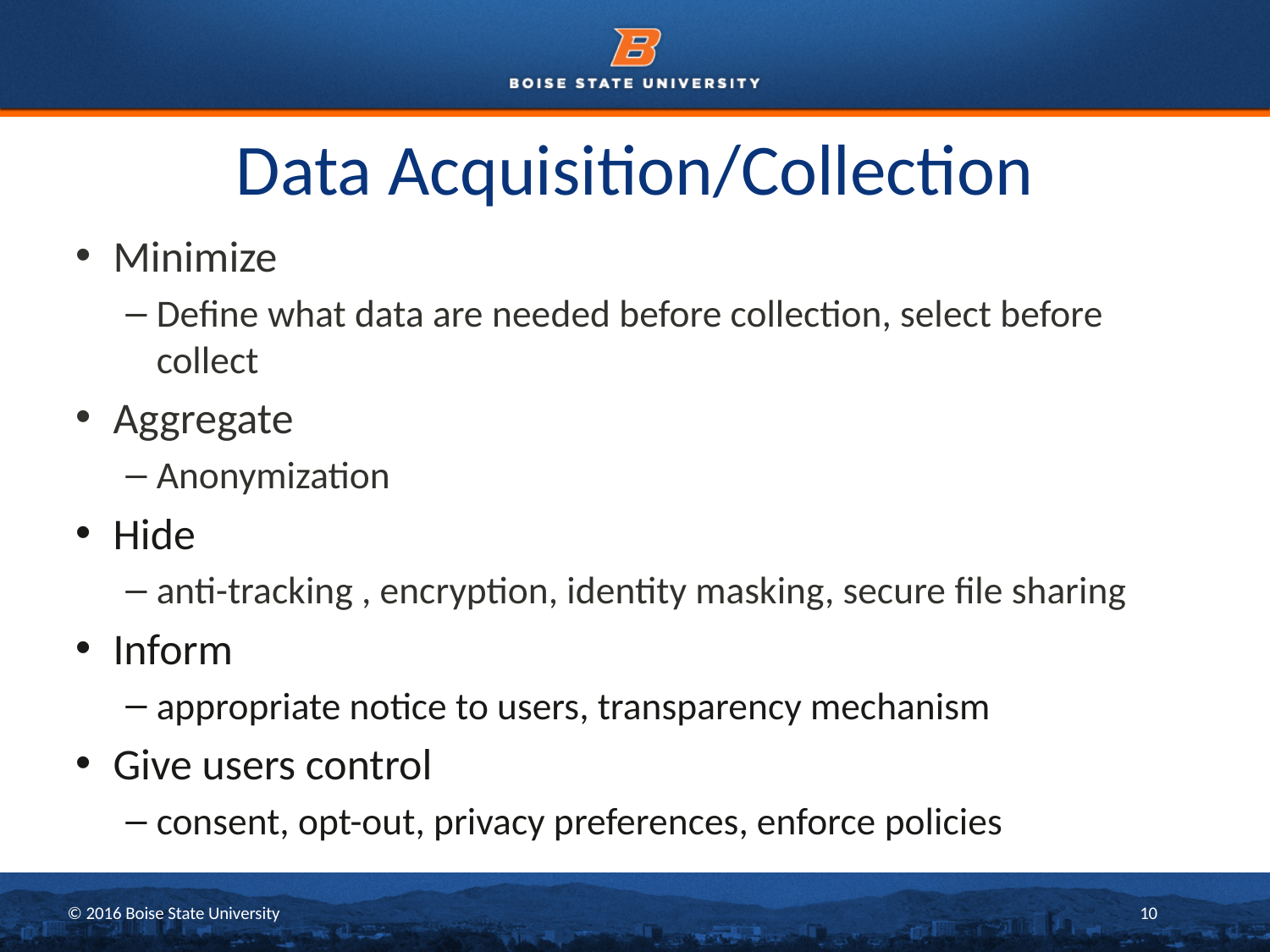

Data Acquisition/Collection
Minimize
Define what data are needed before collection, select before collect
Aggregate
Anonymization
Hide
anti-tracking , encryption, identity masking, secure file sharing
Inform
appropriate notice to users, transparency mechanism
Give users control
consent, opt-out, privacy preferences, enforce policies